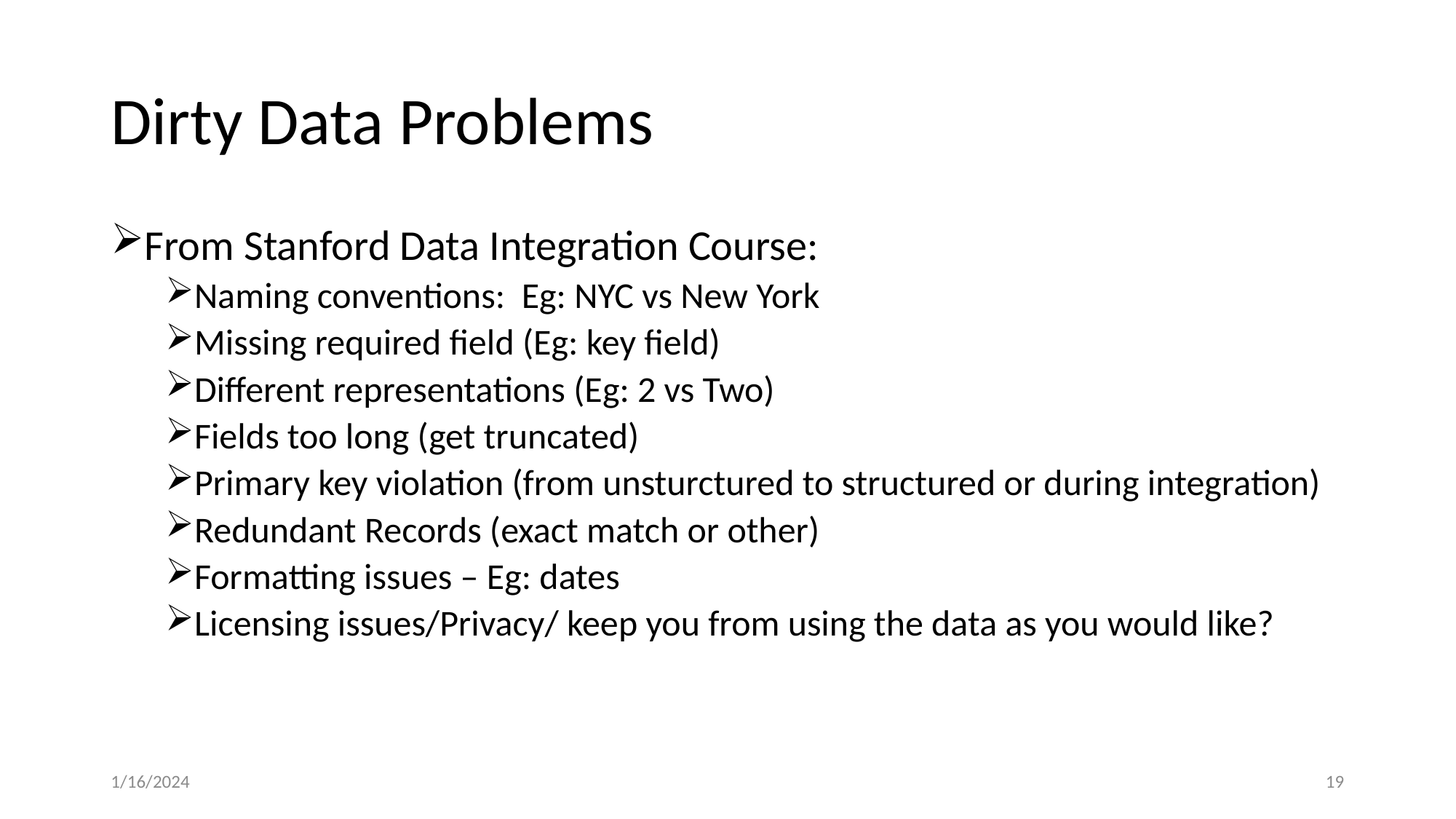

# Dirty Data Problems
From Stanford Data Integration Course:
Naming conventions:  Eg: NYC vs New York
Missing required field (Eg: key field)
Different representations (Eg: 2 vs Two)
Fields too long (get truncated)
Primary key violation (from unsturctured to structured or during integration)
Redundant Records (exact match or other)
Formatting issues – Eg: dates
Licensing issues/Privacy/ keep you from using the data as you would like?

1/16/2024
19